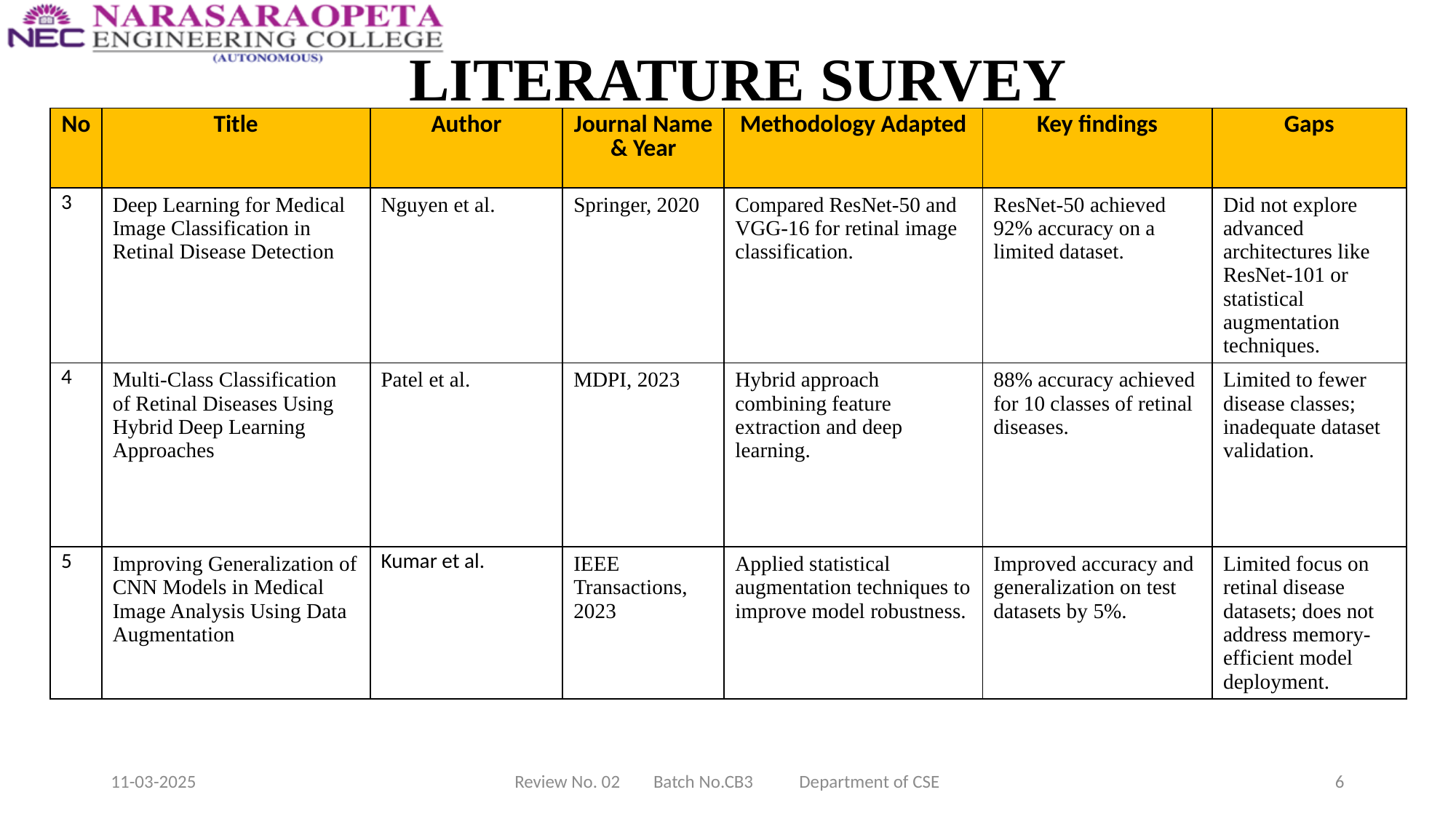

# LITERATURE SURVEY
| No | Title | Author | Journal Name & Year | Methodology Adapted | Key findings | Gaps |
| --- | --- | --- | --- | --- | --- | --- |
| 3 | Deep Learning for Medical Image Classification in Retinal Disease Detection | Nguyen et al. | Springer, 2020 | Compared ResNet-50 and VGG-16 for retinal image classification. | ResNet-50 achieved 92% accuracy on a limited dataset. | Did not explore advanced architectures like ResNet-101 or statistical augmentation techniques. |
| 4 | Multi-Class Classification of Retinal Diseases Using Hybrid Deep Learning Approaches | Patel et al. | MDPI, 2023 | Hybrid approach combining feature extraction and deep learning. | 88% accuracy achieved for 10 classes of retinal diseases. | Limited to fewer disease classes; inadequate dataset validation. |
| 5 | Improving Generalization of CNN Models in Medical Image Analysis Using Data Augmentation | Kumar et al. | IEEE Transactions, 2023 | Applied statistical augmentation techniques to improve model robustness. | Improved accuracy and generalization on test datasets by 5%. | Limited focus on retinal disease datasets; does not address memory-efficient model deployment. |
4
11-03-2025
Review No. 02        Batch No.CB3           Department of CSE
6